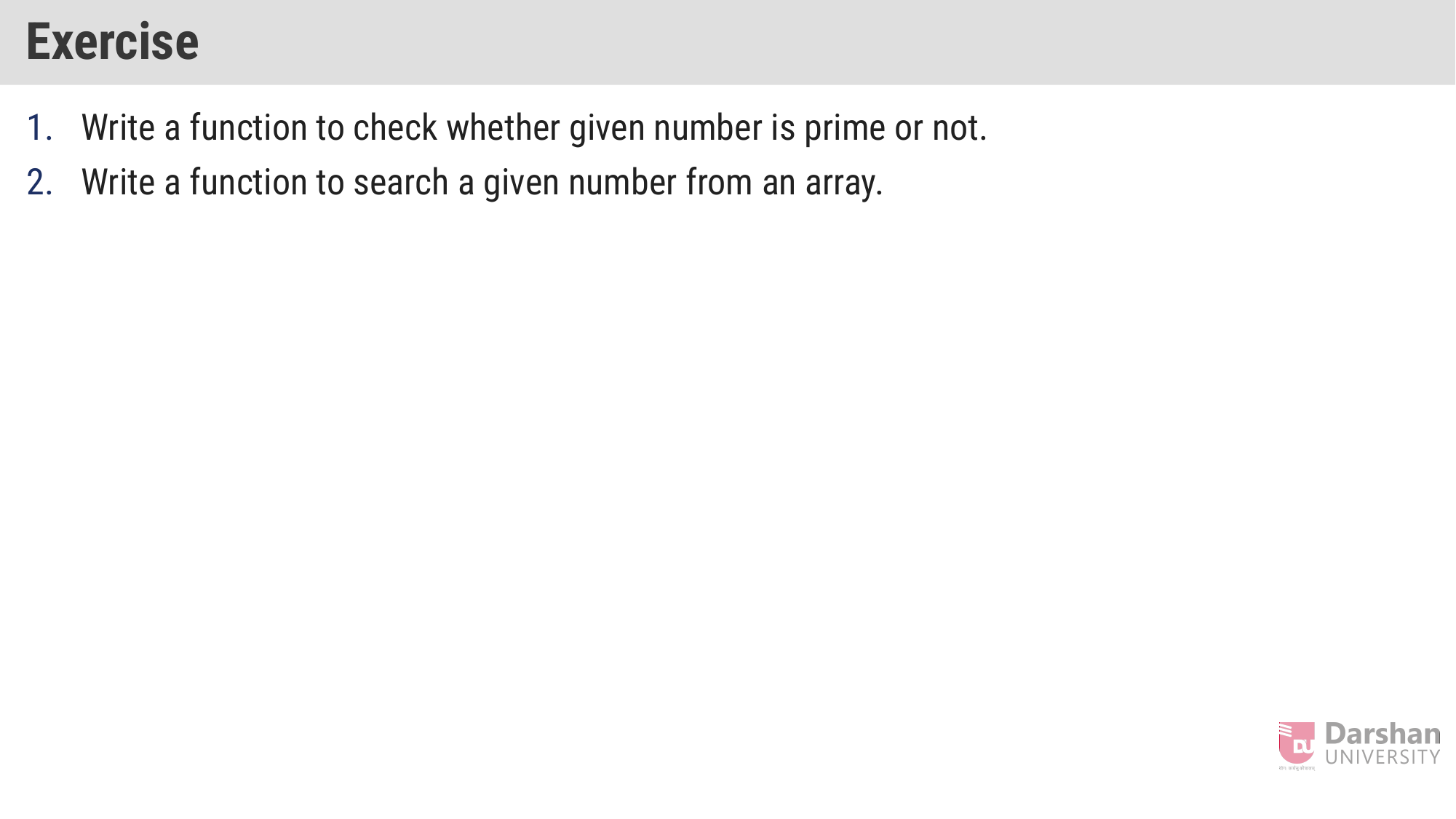

# Exercise
Write a function to check whether given number is prime or not.
Write a function to search a given number from an array.